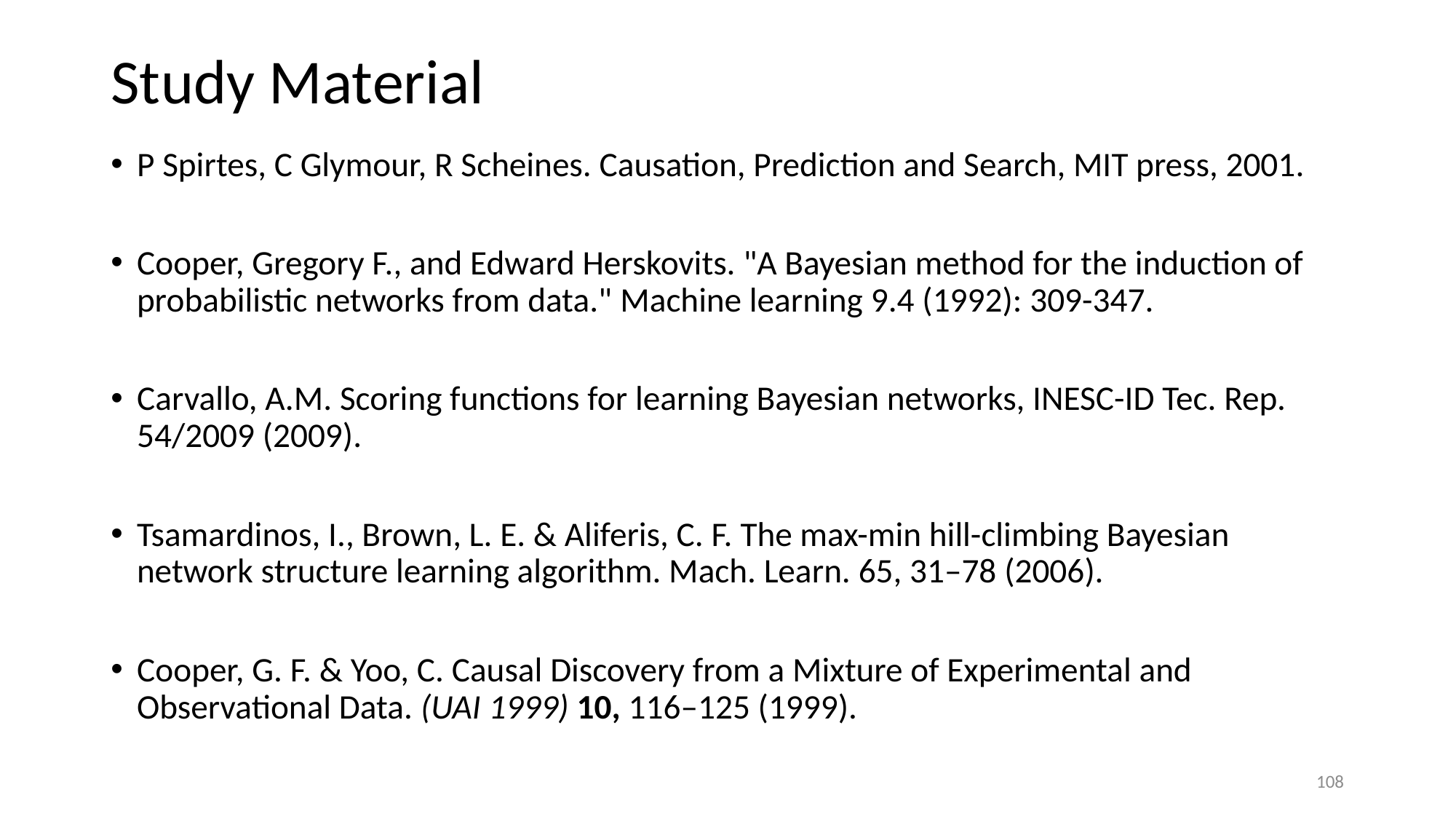

# Study Material
P Spirtes, C Glymour, R Scheines. Causation, Prediction and Search, MIT press, 2001.

Cooper, Gregory F., and Edward Herskovits. "A Bayesian method for the induction of probabilistic networks from data." Machine learning 9.4 (1992): 309-347.

Carvallo, A.M. Scoring functions for learning Bayesian networks, INESC-ID Tec. Rep. 54/2009 (2009).

Tsamardinos, I., Brown, L. E. & Aliferis, C. F. The max-min hill-climbing Bayesian network structure learning algorithm. Mach. Learn. 65, 31–78 (2006).

Cooper, G. F. & Yoo, C. Causal Discovery from a Mixture of Experimental and Observational Data. (UAI 1999) 10, 116–125 (1999).

108